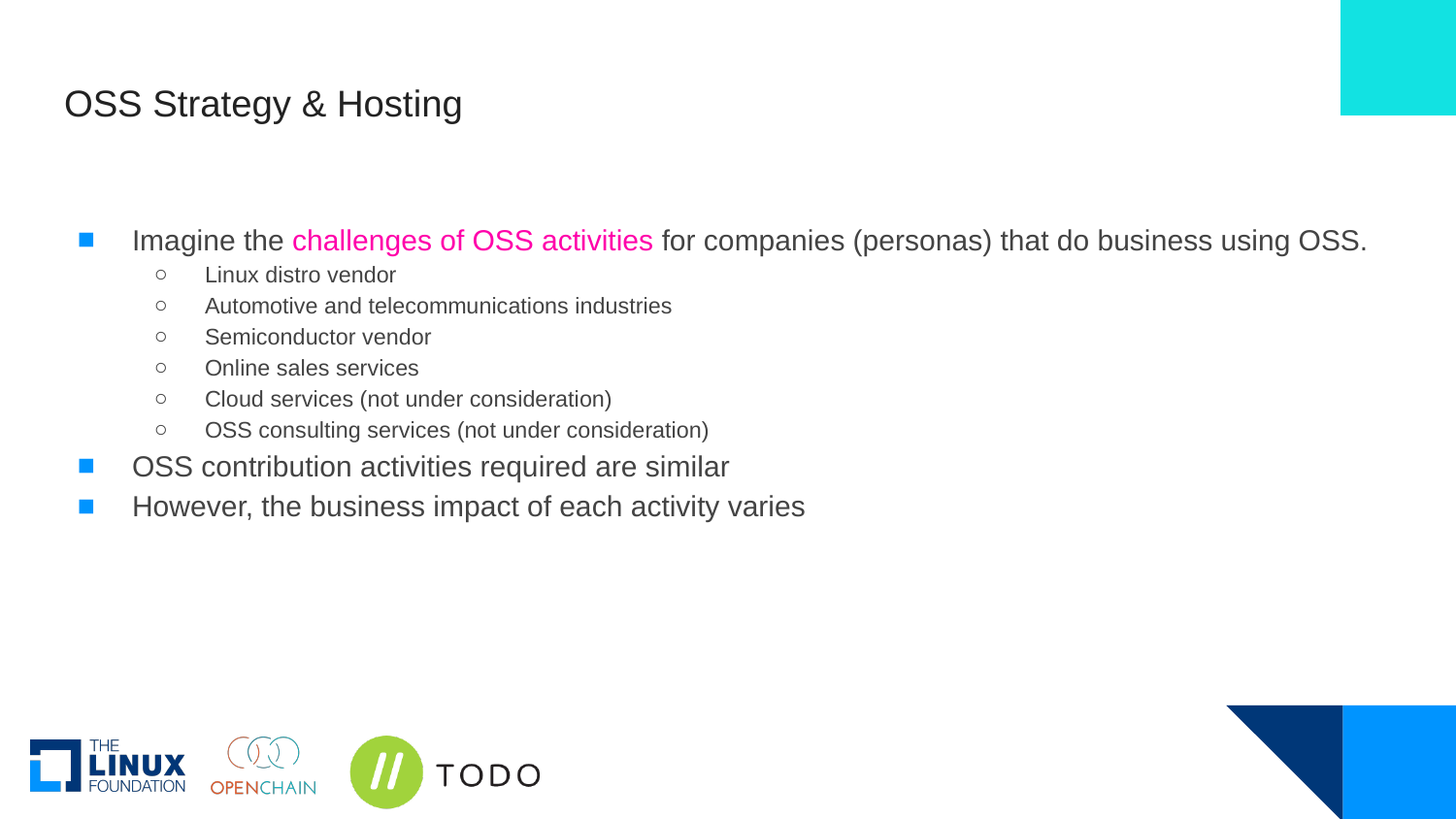

# OSS Strategy & Hosting
Imagine the challenges of OSS activities for companies (personas) that do business using OSS.
Linux distro vendor
Automotive and telecommunications industries
Semiconductor vendor
Online sales services
Cloud services (not under consideration)
OSS consulting services (not under consideration)
OSS contribution activities required are similar
However, the business impact of each activity varies